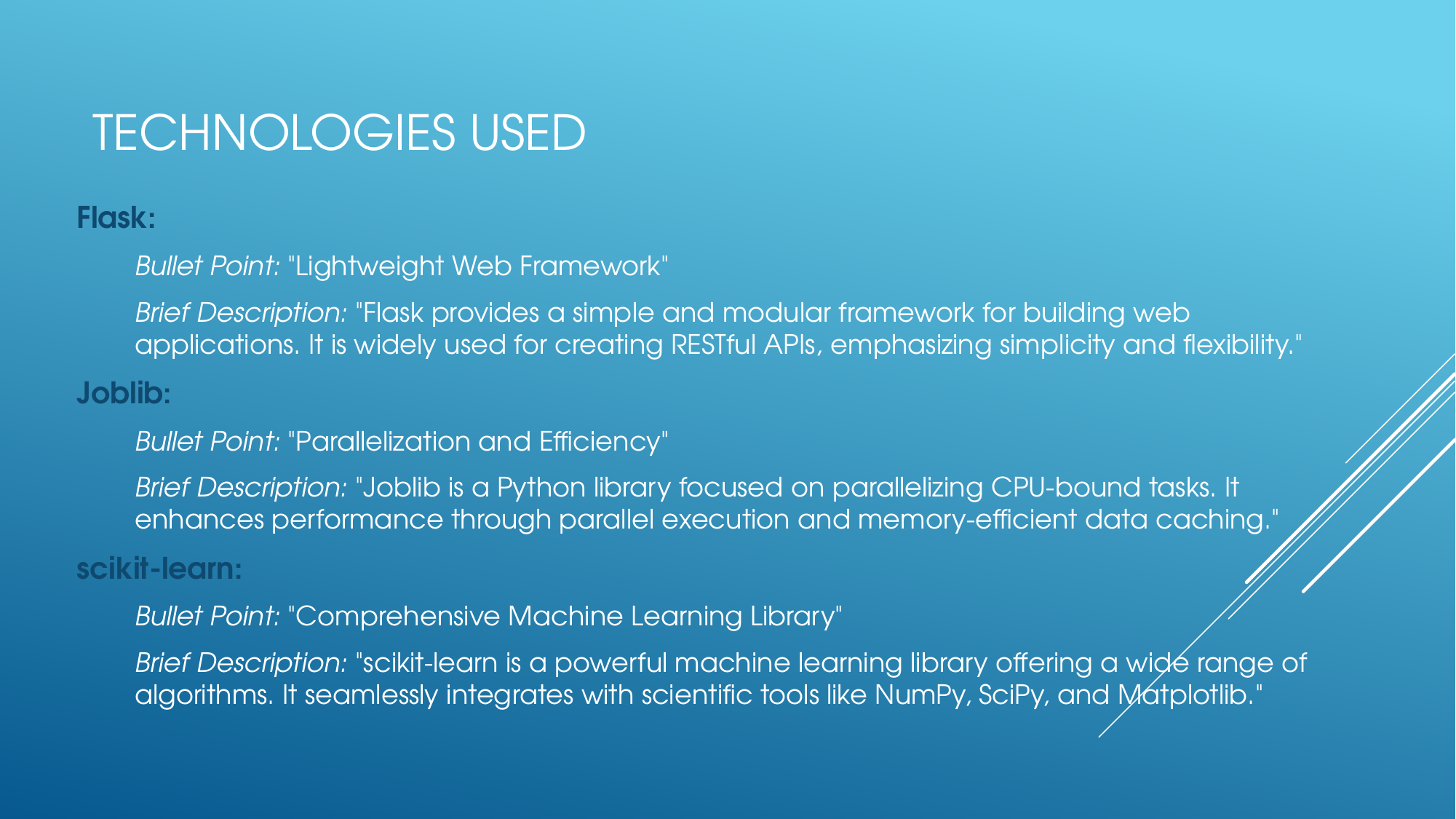

# Technologies used
Flask:
Bullet Point: "Lightweight Web Framework"
Brief Description: "Flask provides a simple and modular framework for building web applications. It is widely used for creating RESTful APIs, emphasizing simplicity and flexibility."
Joblib:
Bullet Point: "Parallelization and Efficiency"
Brief Description: "Joblib is a Python library focused on parallelizing CPU-bound tasks. It enhances performance through parallel execution and memory-efficient data caching."
scikit-learn:
Bullet Point: "Comprehensive Machine Learning Library"
Brief Description: "scikit-learn is a powerful machine learning library offering a wide range of algorithms. It seamlessly integrates with scientific tools like NumPy, SciPy, and Matplotlib."